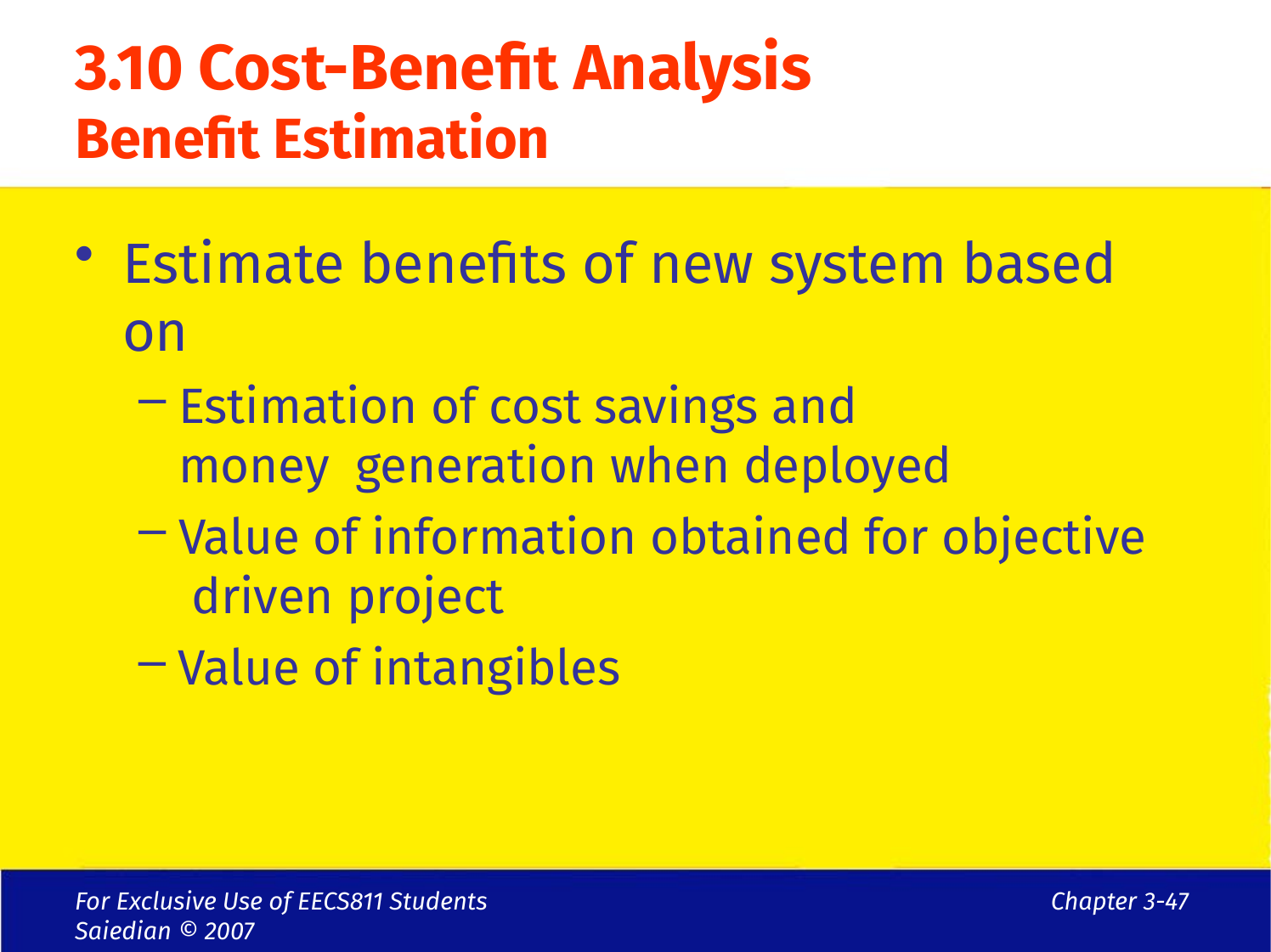

# 3.10 Cost-Benefit Analysis
Benefit Estimation
Estimate benefits of new system based on
Estimation of cost savings and money  generation when deployed
Value of information obtained for objective  driven project
Value of intangibles
For Exclusive Use of EECS811 Students  Saiedian © 2007
Chapter 3-47